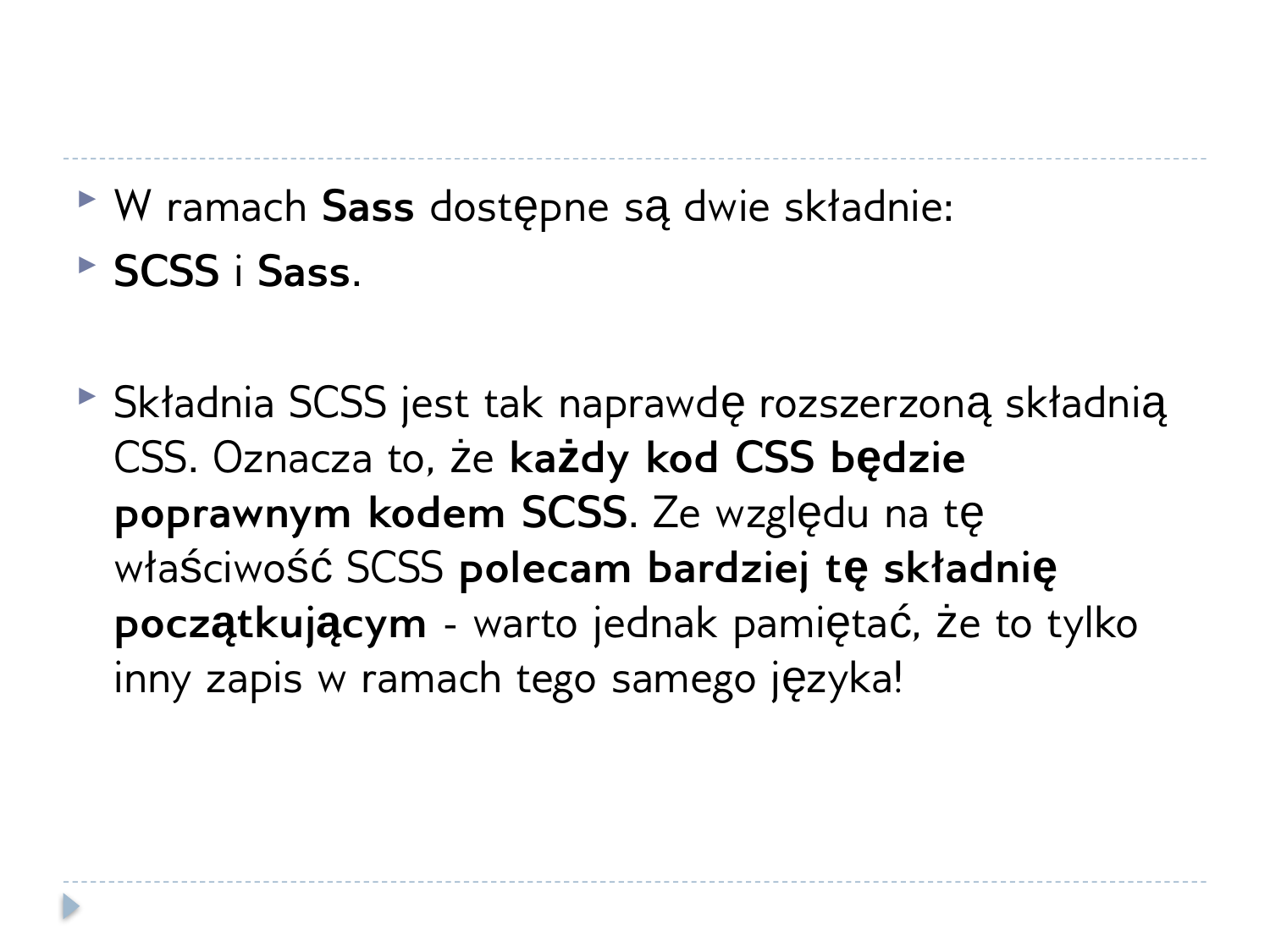

#
W ramach Sass dostępne są dwie składnie:
SCSS i Sass.

Składnia SCSS jest tak naprawdę rozszerzoną składnią CSS. Oznacza to, że każdy kod CSS będzie poprawnym kodem SCSS. Ze względu na tę właściwość SCSS polecam bardziej tę składnię początkującym - warto jednak pamiętać, że to tylko inny zapis w ramach tego samego języka!